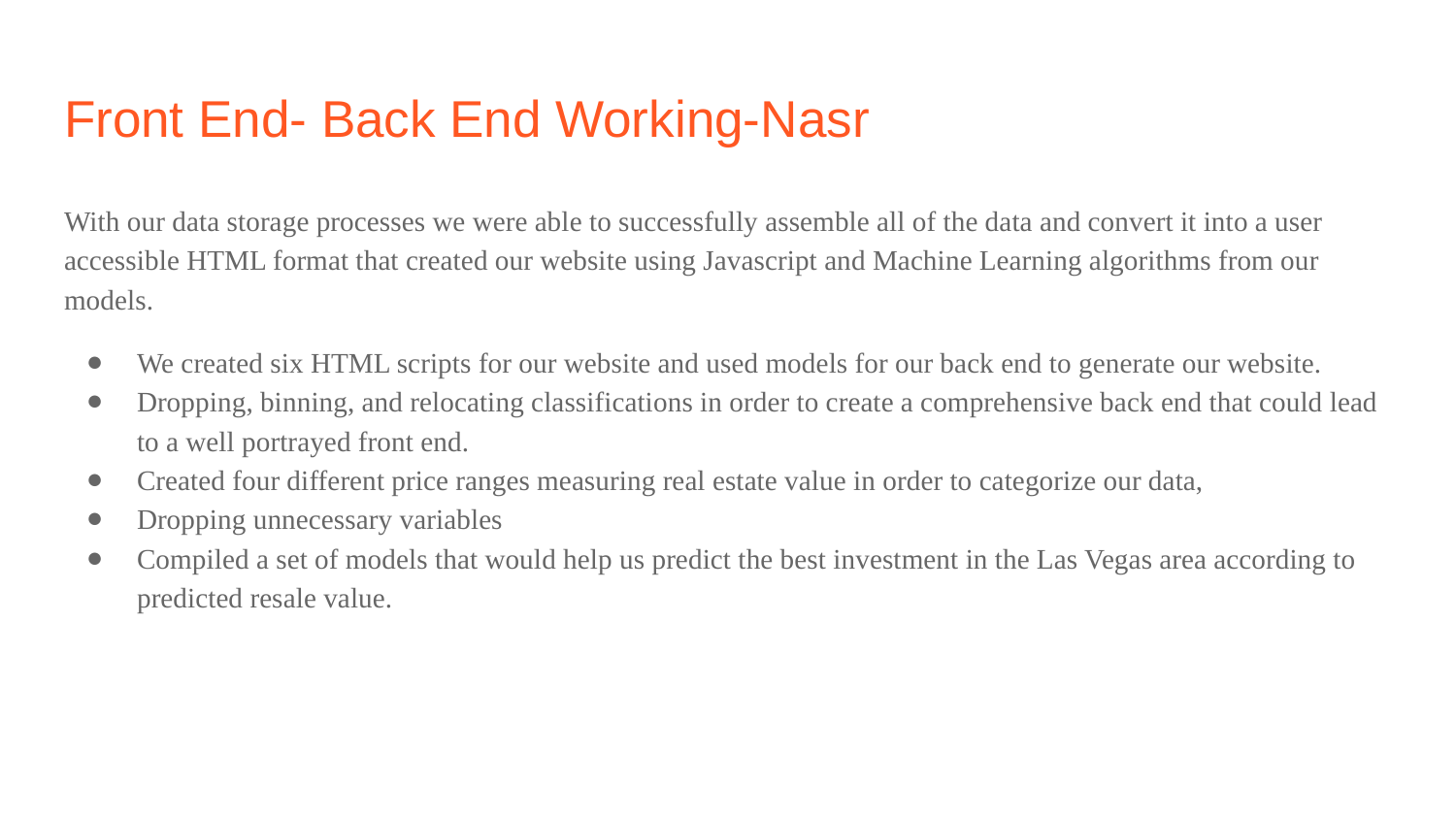

# Front End- Back End Working-Nasr

With our data storage processes we were able to successfully assemble all of the data and convert it into a user accessible HTML format that created our website using Javascript and Machine Learning algorithms from our models.
We created six HTML scripts for our website and used models for our back end to generate our website.
Dropping, binning, and relocating classifications in order to create a comprehensive back end that could lead to a well portrayed front end.
Created four different price ranges measuring real estate value in order to categorize our data,
Dropping unnecessary variables
Compiled a set of models that would help us predict the best investment in the Las Vegas area according to predicted resale value.